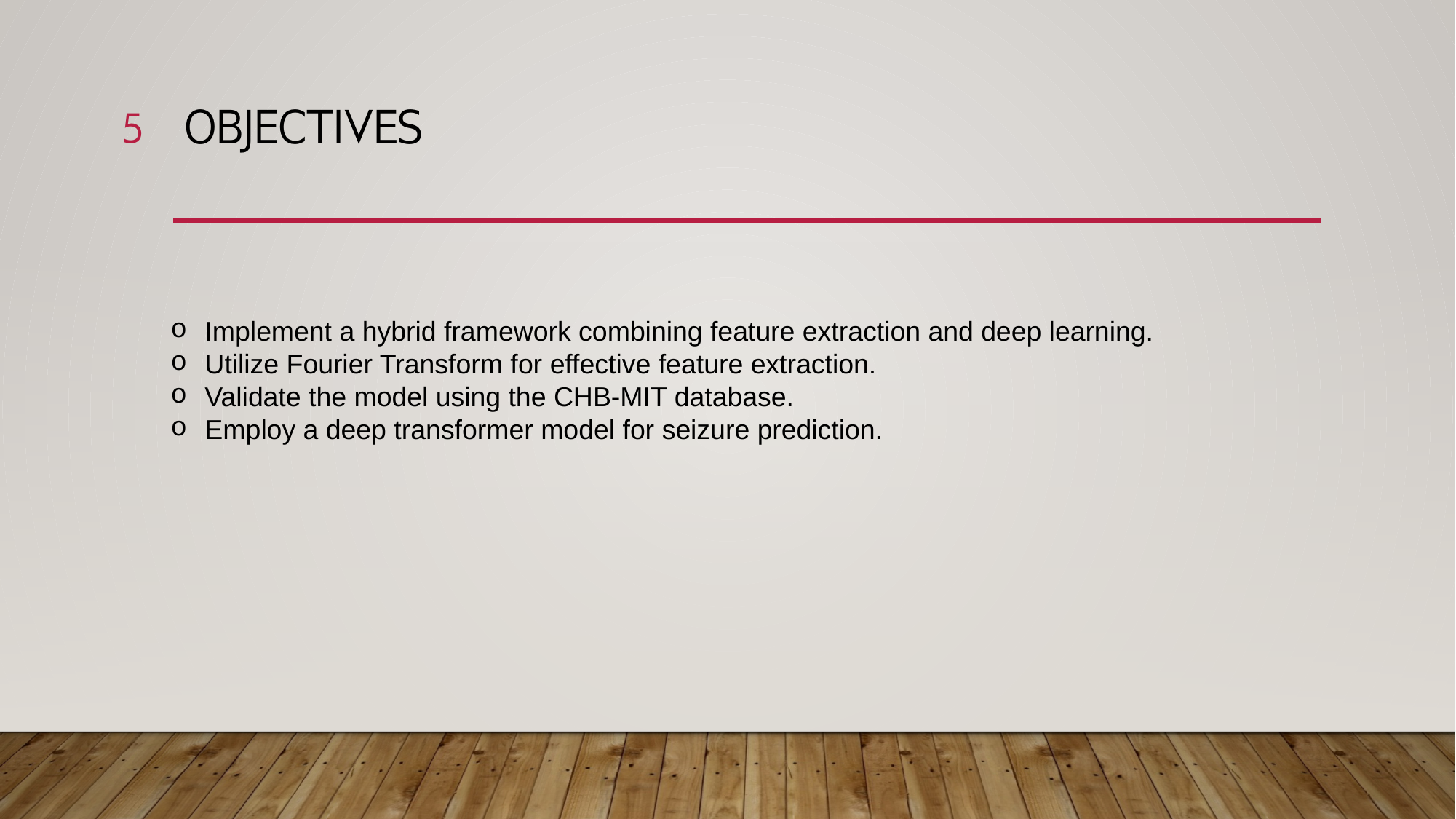

5
# Objectives

Implement a hybrid framework combining feature extraction and deep learning.
Utilize Fourier Transform for effective feature extraction.
Validate the model using the CHB-MIT database.
Employ a deep transformer model for seizure prediction.